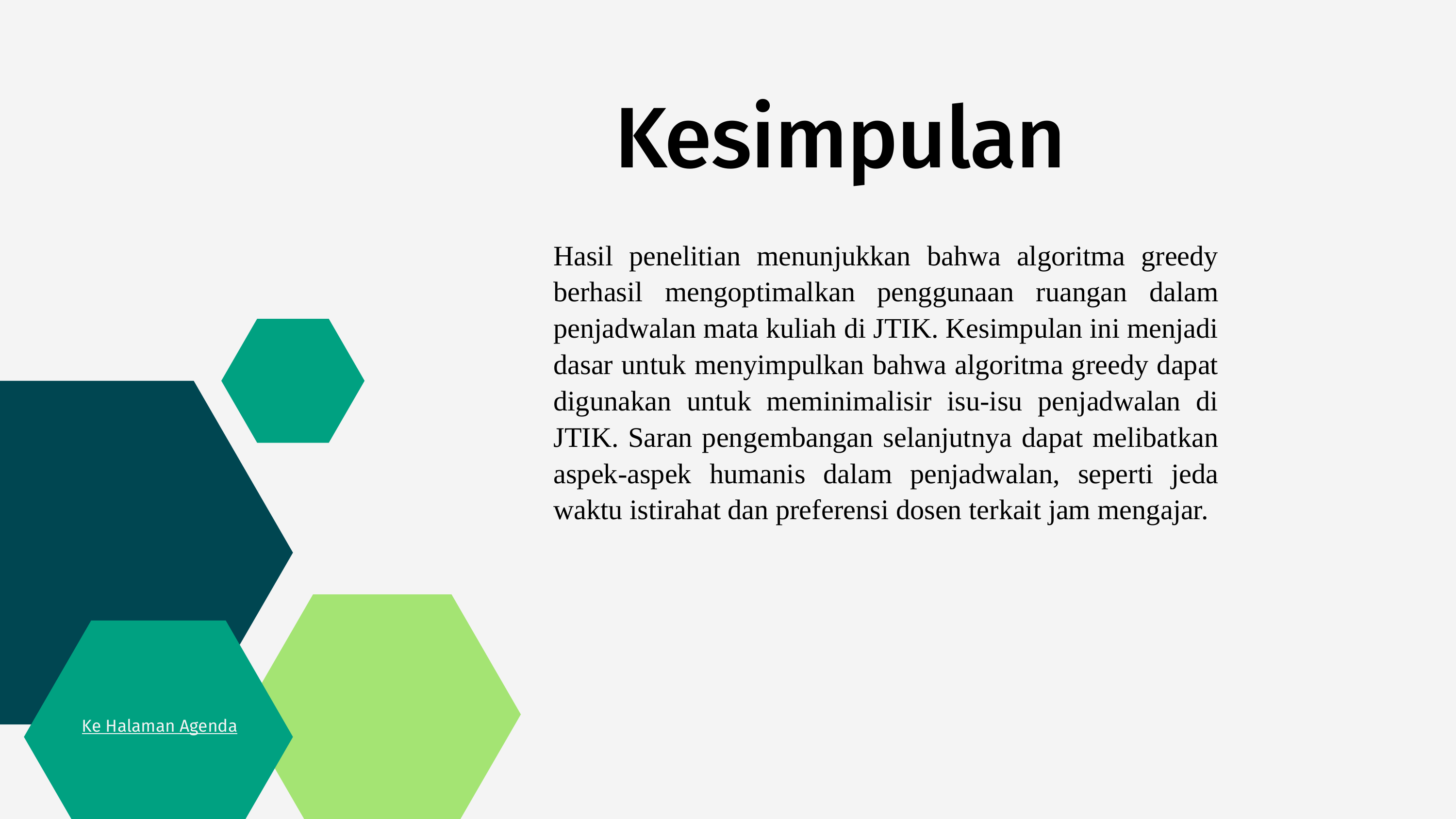

Kesimpulan
Hasil penelitian menunjukkan bahwa algoritma greedy berhasil mengoptimalkan penggunaan ruangan dalam penjadwalan mata kuliah di JTIK. Kesimpulan ini menjadi dasar untuk menyimpulkan bahwa algoritma greedy dapat digunakan untuk meminimalisir isu-isu penjadwalan di JTIK. Saran pengembangan selanjutnya dapat melibatkan aspek-aspek humanis dalam penjadwalan, seperti jeda waktu istirahat dan preferensi dosen terkait jam mengajar.

Ke Halaman Agenda